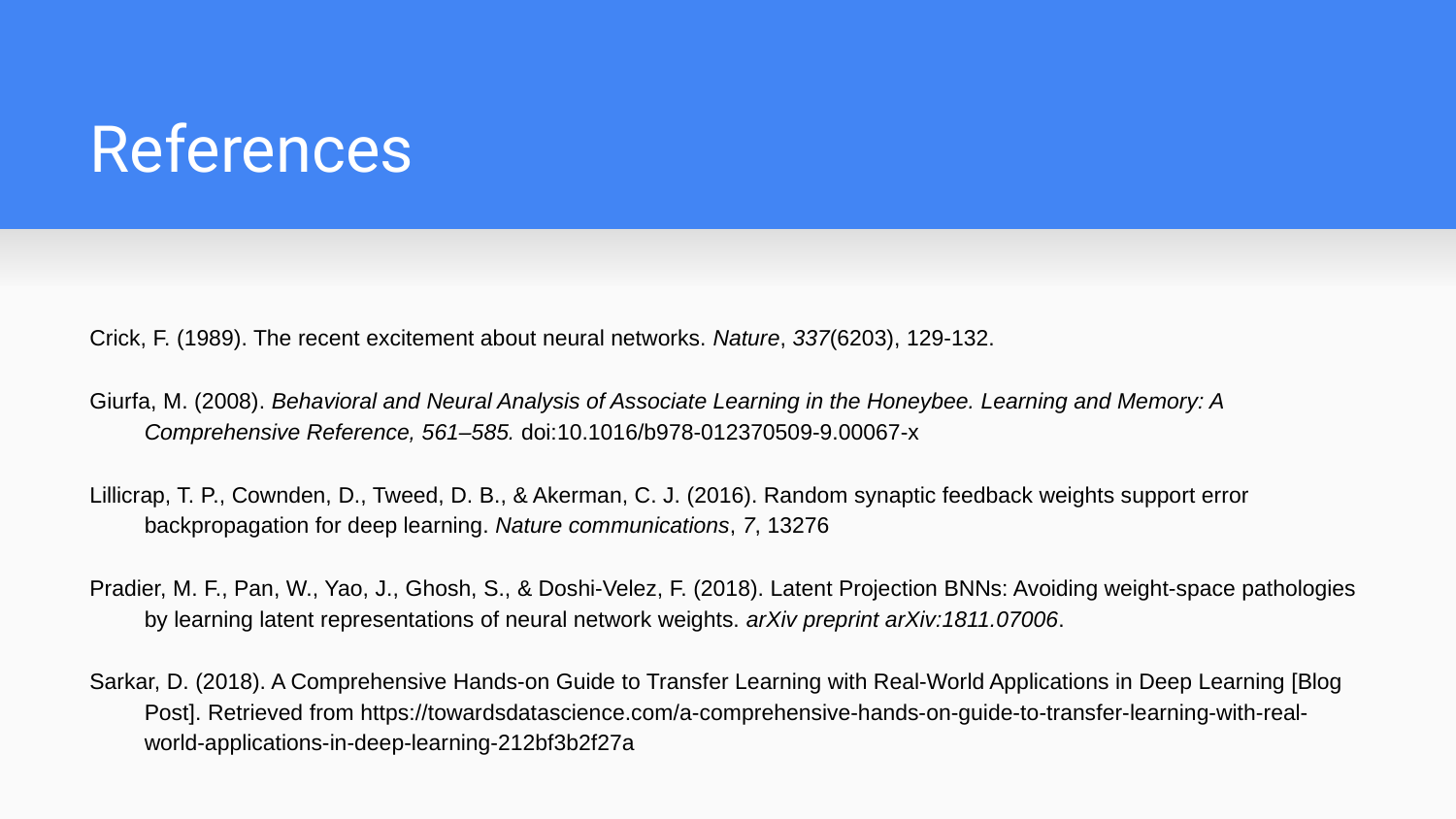

# References
Crick, F. (1989). The recent excitement about neural networks. Nature, 337(6203), 129-132.
Giurfa, M. (2008). Behavioral and Neural Analysis of Associate Learning in the Honeybee. Learning and Memory: A Comprehensive Reference, 561–585. doi:10.1016/b978-012370509-9.00067-x
Lillicrap, T. P., Cownden, D., Tweed, D. B., & Akerman, C. J. (2016). Random synaptic feedback weights support error backpropagation for deep learning. Nature communications, 7, 13276
Pradier, M. F., Pan, W., Yao, J., Ghosh, S., & Doshi-Velez, F. (2018). Latent Projection BNNs: Avoiding weight-space pathologies by learning latent representations of neural network weights. arXiv preprint arXiv:1811.07006.
Sarkar, D. (2018). A Comprehensive Hands-on Guide to Transfer Learning with Real-World Applications in Deep Learning [Blog Post]. Retrieved from https://towardsdatascience.com/a-comprehensive-hands-on-guide-to-transfer-learning-with-real-world-applications-in-deep-learning-212bf3b2f27a